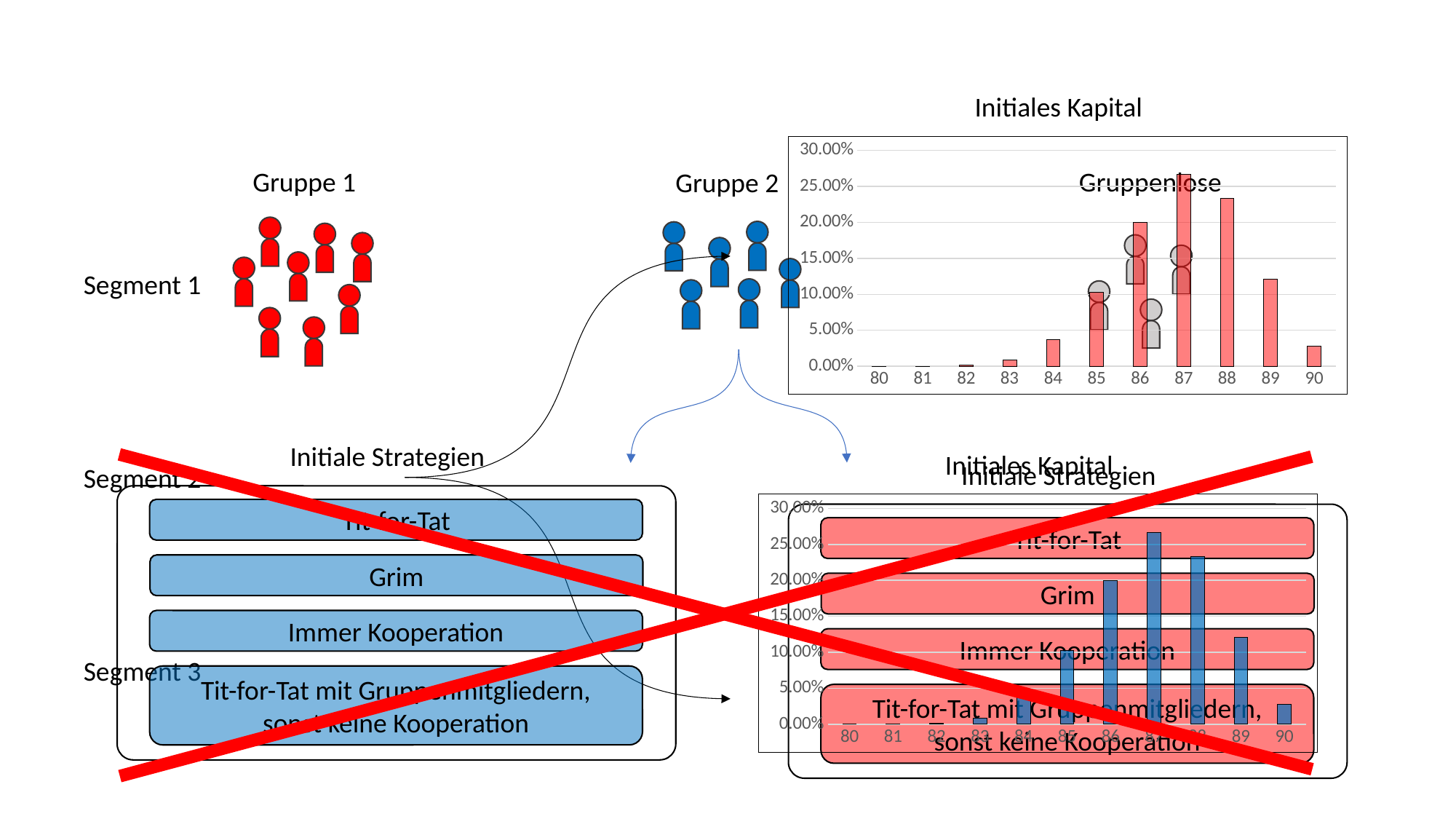

Initiales Kapital

### Chart

| Category | Wahrscheinlichkeit |
|---|---|
| 80 | 5.9e-06 |
| 81 | 0.00014 |
| 82 | 0.00145 |
| 83 | 0.009 |
| 84 | 0.03676 |
| 85 | 0.10292 |
| 86 | 0.20012 |
| 87 | 0.26683 |
| 88 | 0.23347 |
| 89 | 0.12106 |
| 90 | 0.02825 |
Gruppe 1
Gruppenlose
Gruppe 2

Segment 1

Initiale Strategien

Tit-for-Tat
Grim
Immer Kooperation
Tit-for-Tat mit Gruppenmitgliedern,
sonst keine Kooperation
Initiales Kapital

### Chart

| Category | Wahrscheinlichkeit |
|---|---|
| 80 | 5.9e-06 |
| 81 | 0.00014 |
| 82 | 0.00145 |
| 83 | 0.009 |
| 84 | 0.03676 |
| 85 | 0.10292 |
| 86 | 0.20012 |
| 87 | 0.26683 |
| 88 | 0.23347 |
| 89 | 0.12106 |
| 90 | 0.02825 |
Initiale Strategien

Tit-for-Tat
Grim
Immer Kooperation
Tit-for-Tat mit Gruppenmitgliedern,
sonst keine Kooperation
Segment 2

Segment 3